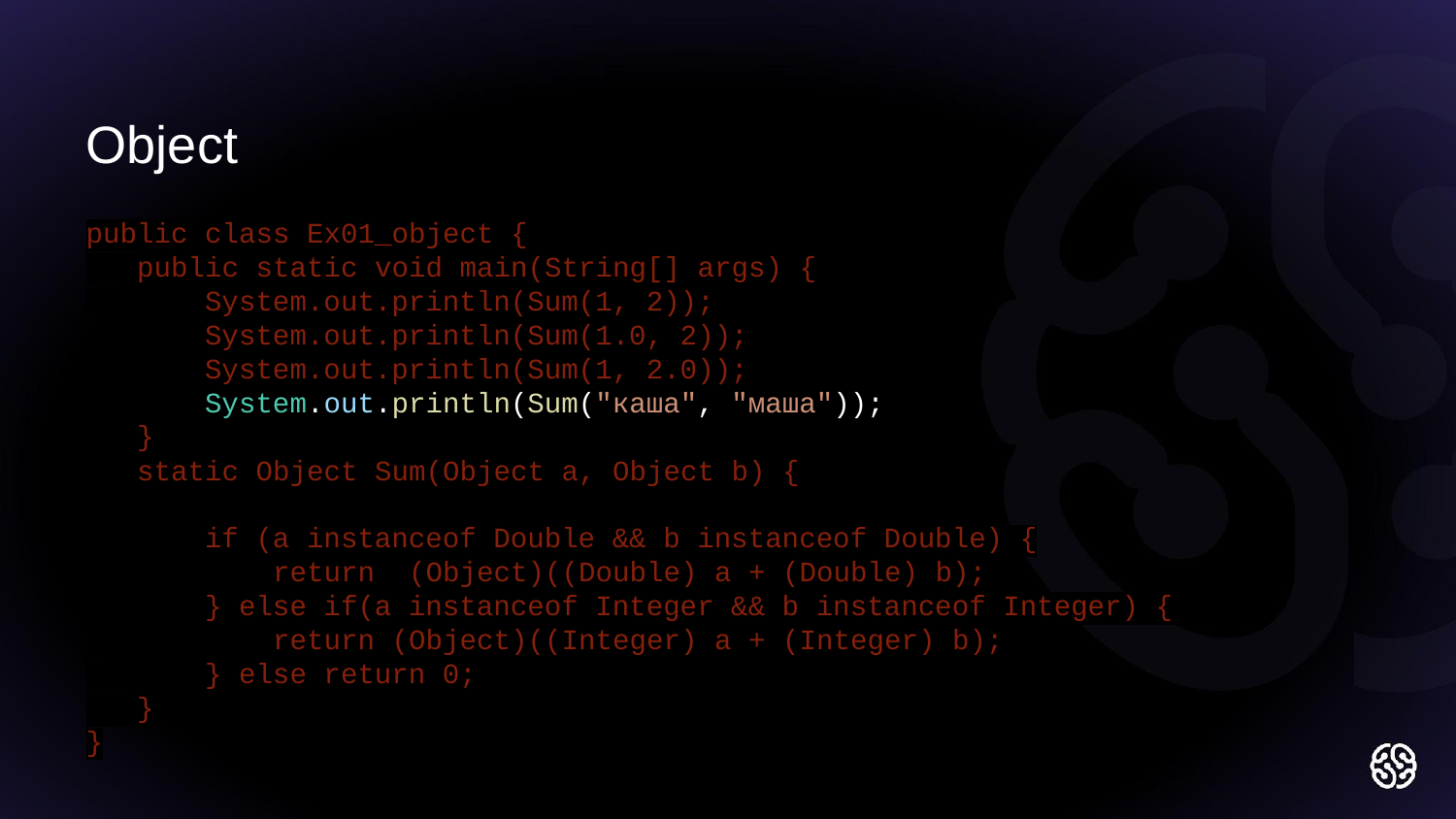

Object
public class Ex01_object {
   public static void main(String[] args) {
       System.out.println(Sum(1, 2));
       System.out.println(Sum(1.0, 2));
       System.out.println(Sum(1, 2.0));
       System.out.println(Sum("каша", "маша"));
   }
   static Object Sum(Object a, Object b) {

       if (a instanceof Double && b instanceof Double) {
           return  (Object)((Double) a + (Double) b);
       } else if(a instanceof Integer && b instanceof Integer) {
           return (Object)((Integer) a + (Integer) b);
       } else return 0;
   }
}